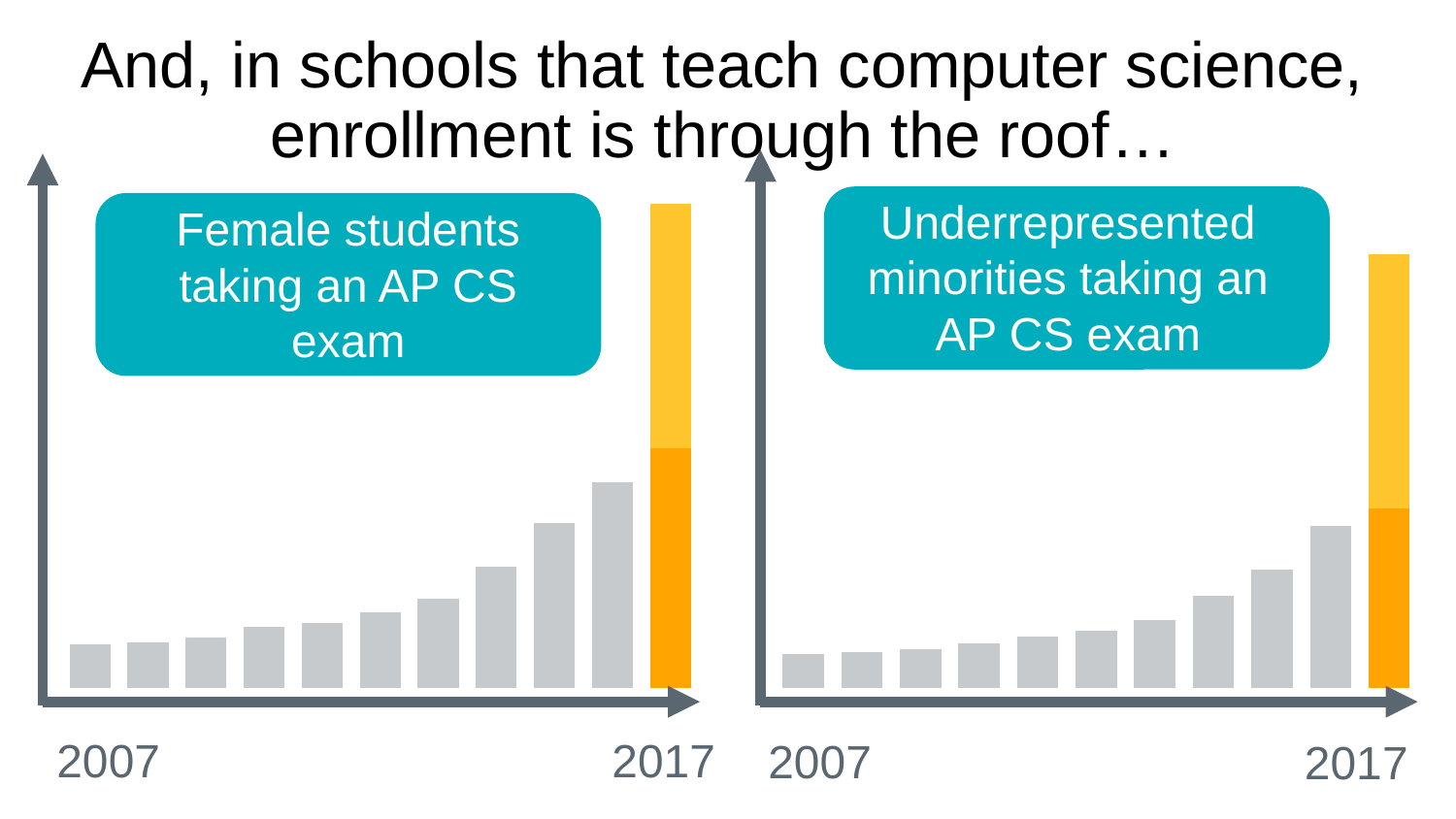

And, in schools that teach computer science, enrollment is through the roof…

Underrepresented minorities taking an AP CS exam

### Chart

| Category | Female CSA | Female CSP |
|---|---|---|

### Chart

| Category | URM CSA | URM CSP |
|---|---|---|
Female students taking an AP CS exam

2007
2017
2007
2017